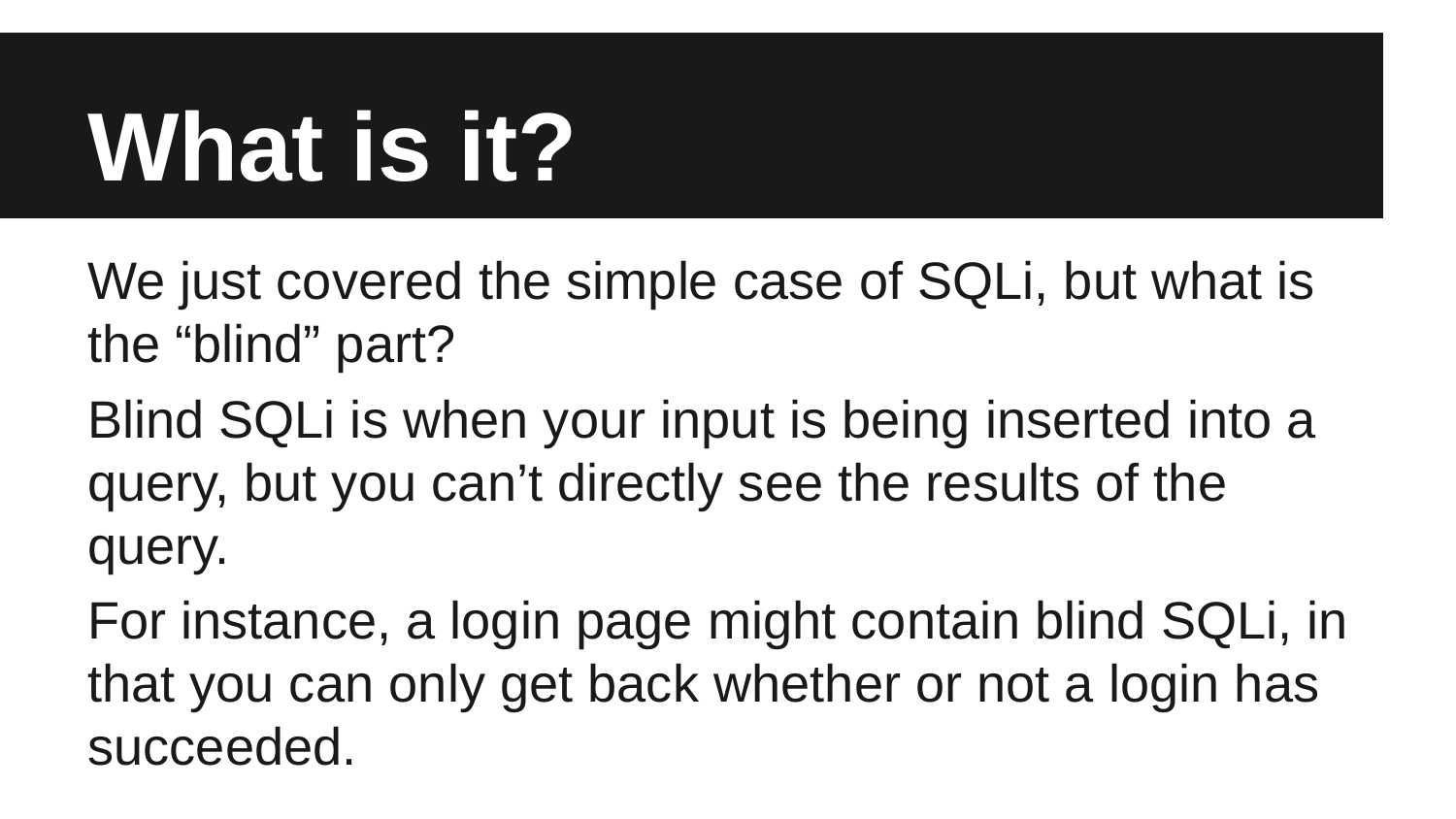

# What is it?
We just covered the simple case of SQLi, but what is the “blind” part?
Blind SQLi is when your input is being inserted into a query, but you can’t directly see the results of the query.
For instance, a login page might contain blind SQLi, in that you can only get back whether or not a login has succeeded.